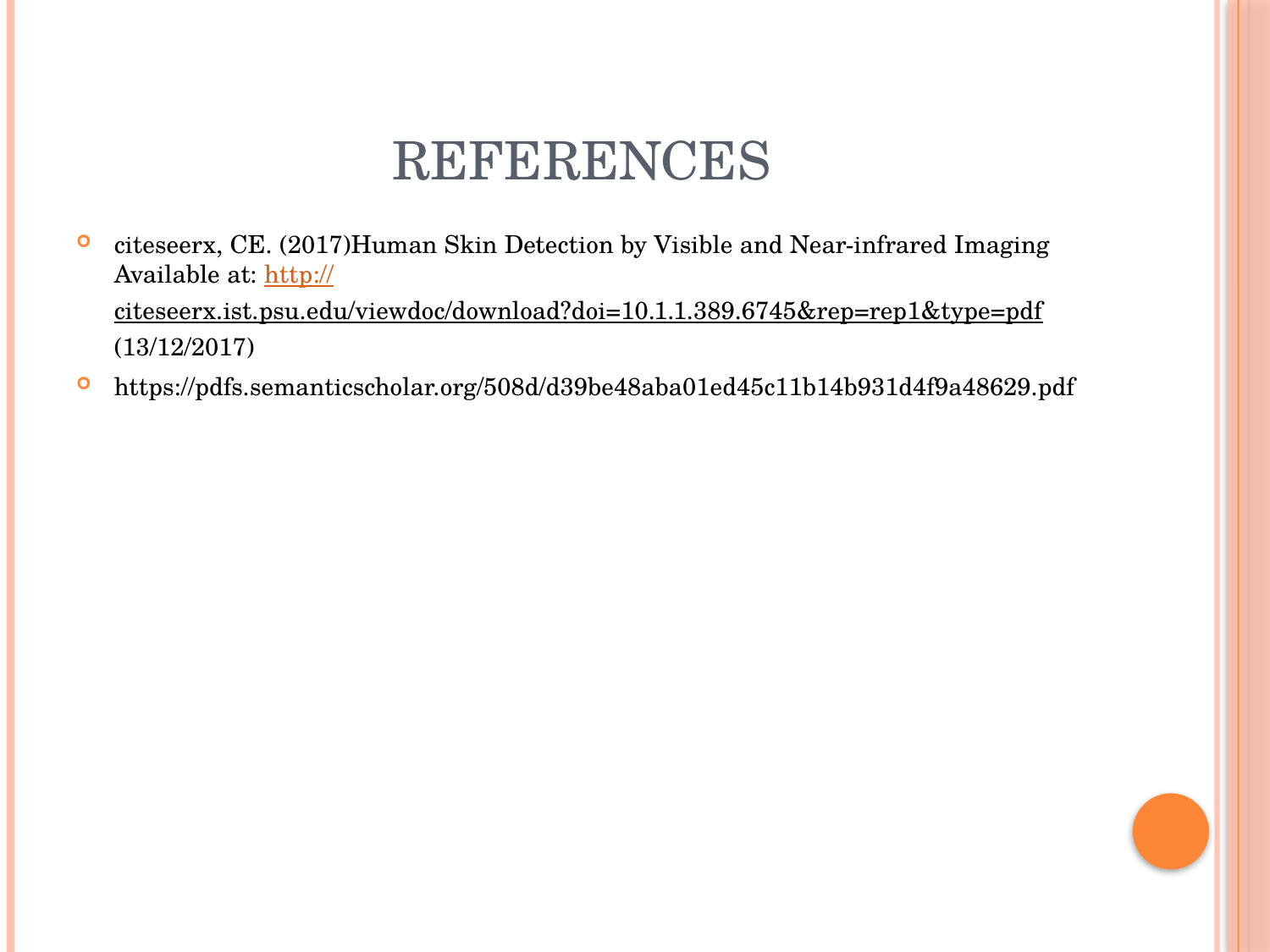

# References
citeseerx, CE. (2017)Human Skin Detection by Visible and Near-infrared Imaging Available at: http://citeseerx.ist.psu.edu/viewdoc/download?doi=10.1.1.389.6745&rep=rep1&type=pdf (13/12/2017)
https://pdfs.semanticscholar.org/508d/d39be48aba01ed45c11b14b931d4f9a48629.pdf